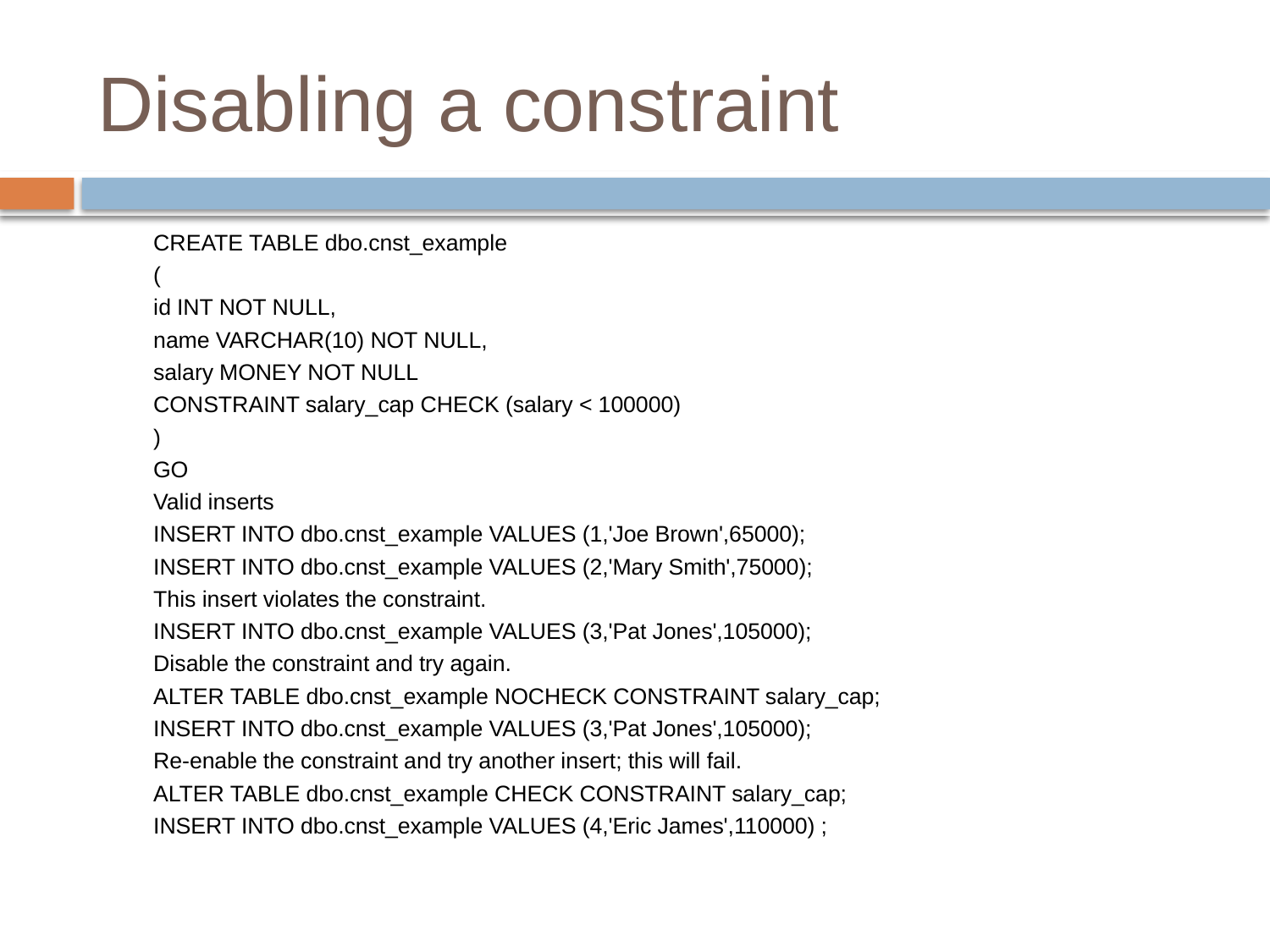

# Disabling a constraint
	CREATE TABLE dbo.cnst_example
	(
		id INT NOT NULL,
		name VARCHAR(10) NOT NULL,
		salary MONEY NOT NULL
		CONSTRAINT salary_cap CHECK (salary < 100000)
	)
	GO
	Valid inserts
	INSERT INTO dbo.cnst_example VALUES (1,'Joe Brown',65000);
	INSERT INTO dbo.cnst_example VALUES (2,'Mary Smith',75000);
	This insert violates the constraint.
	INSERT INTO dbo.cnst_example VALUES (3,'Pat Jones',105000);
	Disable the constraint and try again.
	ALTER TABLE dbo.cnst_example NOCHECK CONSTRAINT salary_cap;
	INSERT INTO dbo.cnst_example VALUES (3,'Pat Jones',105000);
	Re-enable the constraint and try another insert; this will fail.
	ALTER TABLE dbo.cnst_example CHECK CONSTRAINT salary_cap;
	INSERT INTO dbo.cnst_example VALUES (4,'Eric James',110000) ;